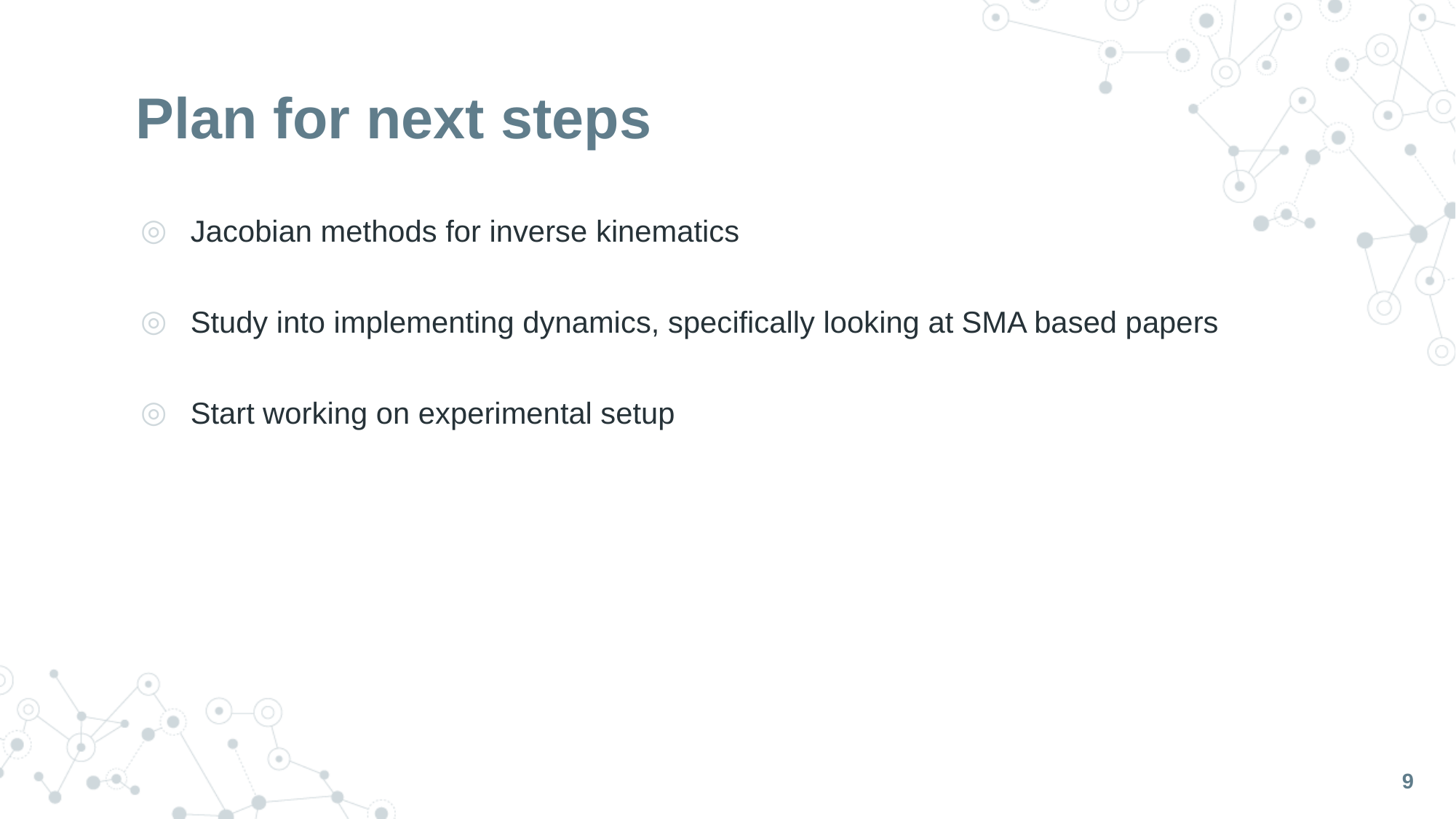

# Plan for next steps
Jacobian methods for inverse kinematics

Study into implementing dynamics, specifically looking at SMA based papers

Start working on experimental setup
9